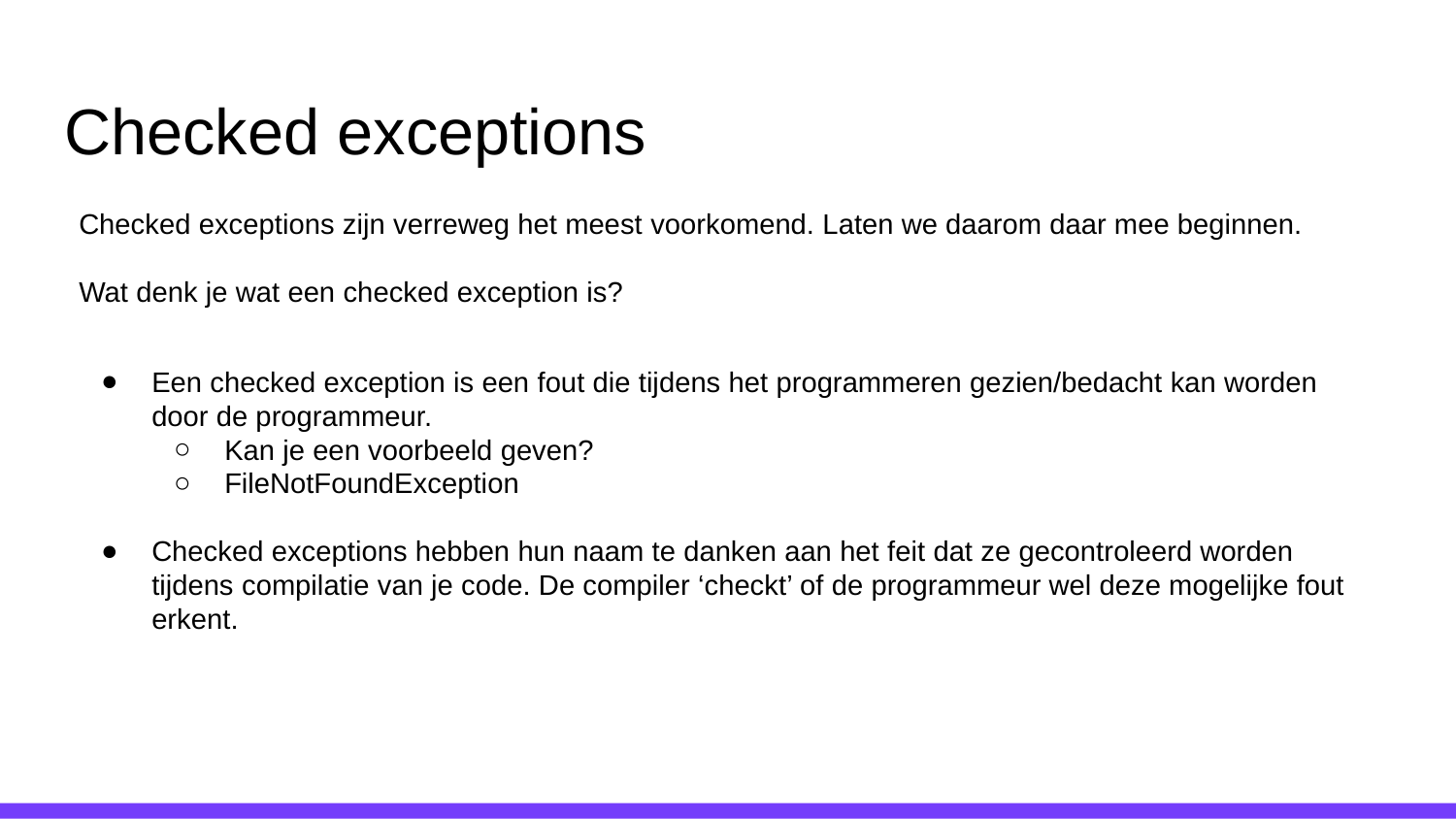

# Checked exceptions
Checked exceptions zijn verreweg het meest voorkomend. Laten we daarom daar mee beginnen.

Wat denk je wat een checked exception is?
Een checked exception is een fout die tijdens het programmeren gezien/bedacht kan worden door de programmeur.
Kan je een voorbeeld geven?
FileNotFoundException
Checked exceptions hebben hun naam te danken aan het feit dat ze gecontroleerd worden tijdens compilatie van je code. De compiler ‘checkt’ of de programmeur wel deze mogelijke fout erkent.